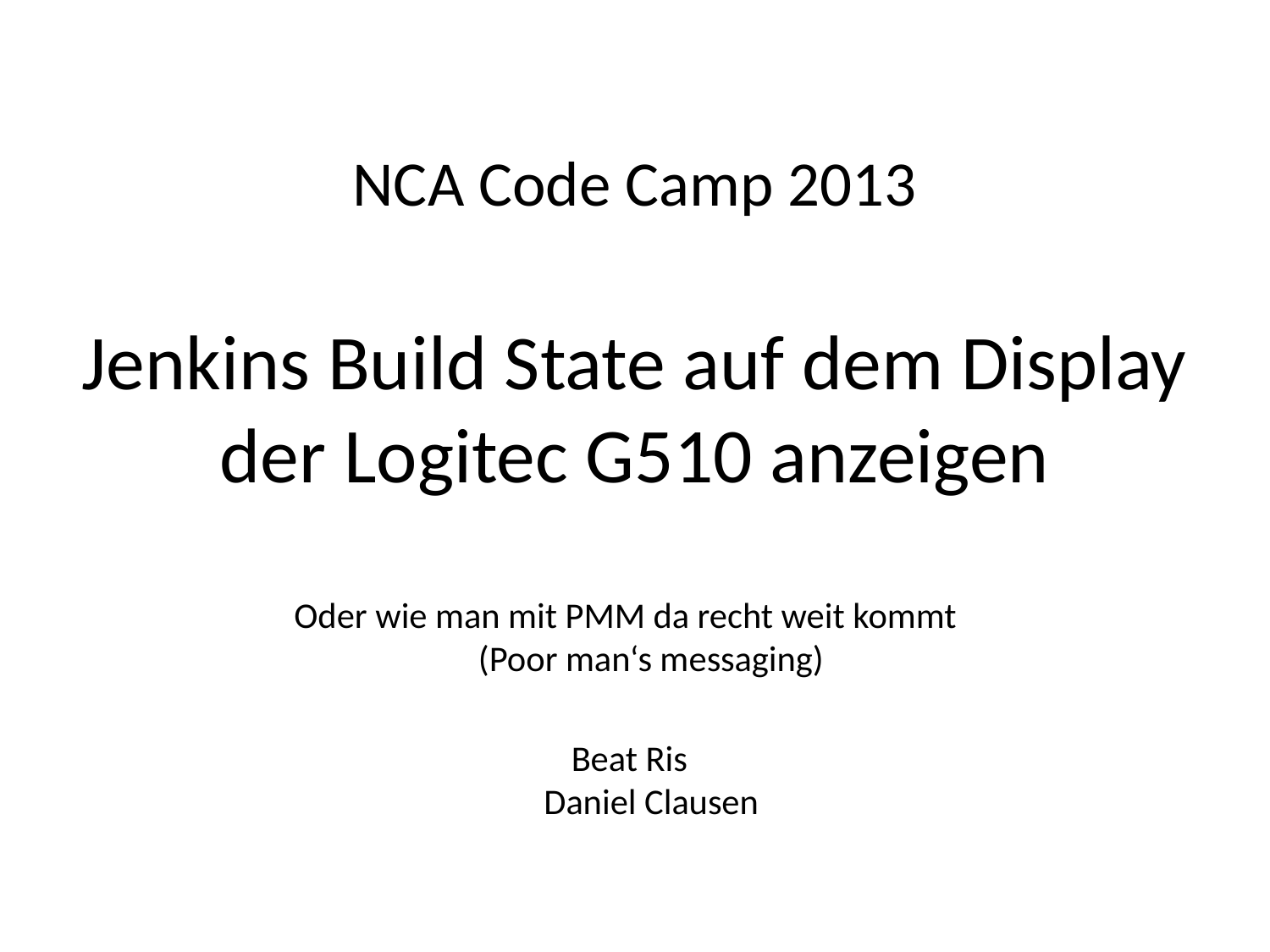

# NCA Code Camp 2013 Jenkins Build State auf dem Display der Logitec G510 anzeigen
Oder wie man mit PMM da recht weit kommt
(Poor man‘s messaging)

Beat Ris
Daniel Clausen